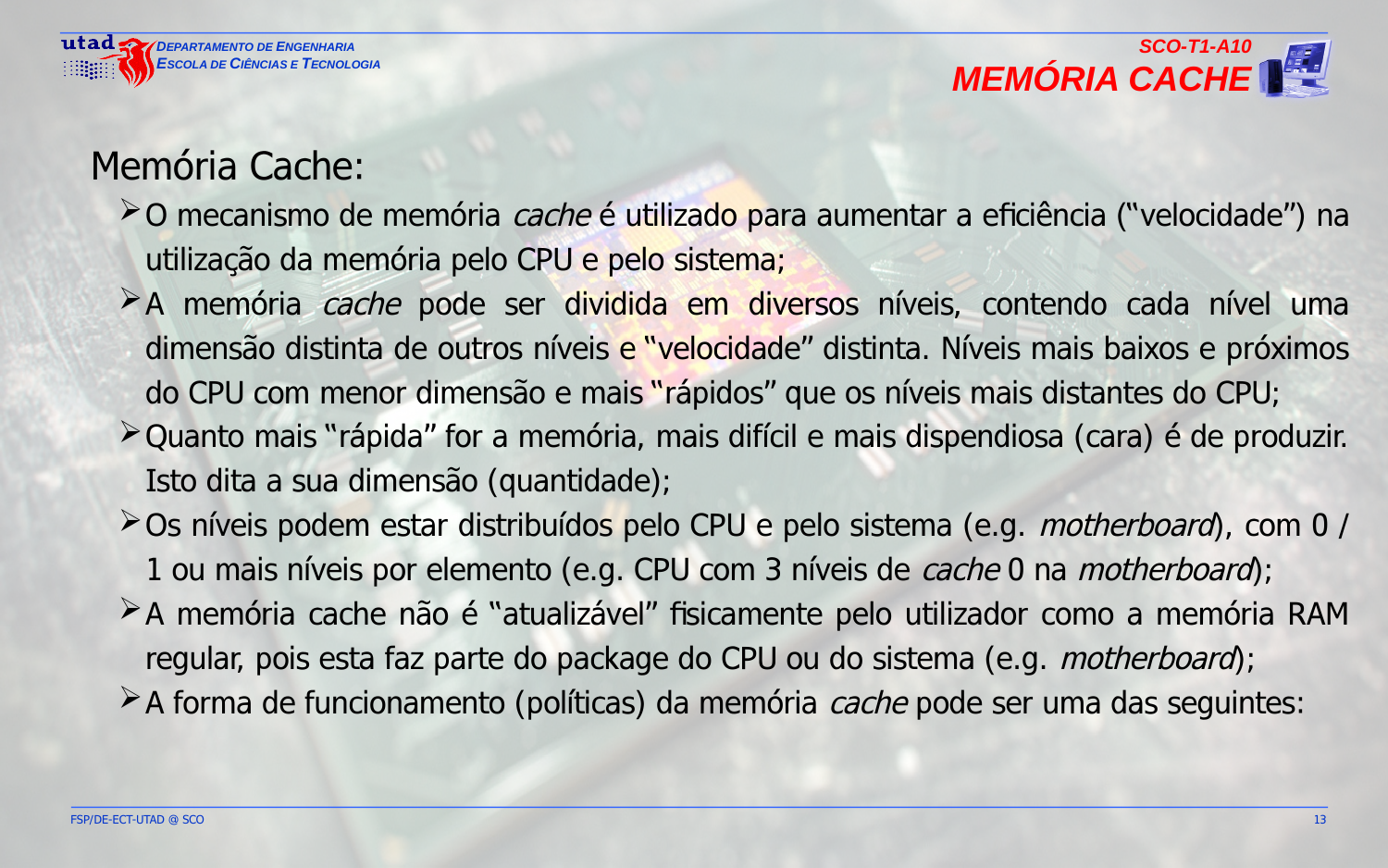

SCO-T1-A10
Memória Cache
Memória Cache:
O mecanismo de memória cache é utilizado para aumentar a eficiência (“velocidade”) na utilização da memória pelo CPU e pelo sistema;
A memória cache pode ser dividida em diversos níveis, contendo cada nível uma dimensão distinta de outros níveis e “velocidade” distinta. Níveis mais baixos e próximos do CPU com menor dimensão e mais “rápidos” que os níveis mais distantes do CPU;
Quanto mais “rápida” for a memória, mais difícil e mais dispendiosa (cara) é de produzir. Isto dita a sua dimensão (quantidade);
Os níveis podem estar distribuídos pelo CPU e pelo sistema (e.g. motherboard), com 0 / 1 ou mais níveis por elemento (e.g. CPU com 3 níveis de cache 0 na motherboard);
A memória cache não é “atualizável” fisicamente pelo utilizador como a memória RAM regular, pois esta faz parte do package do CPU ou do sistema (e.g. motherboard);
A forma de funcionamento (políticas) da memória cache pode ser uma das seguintes: